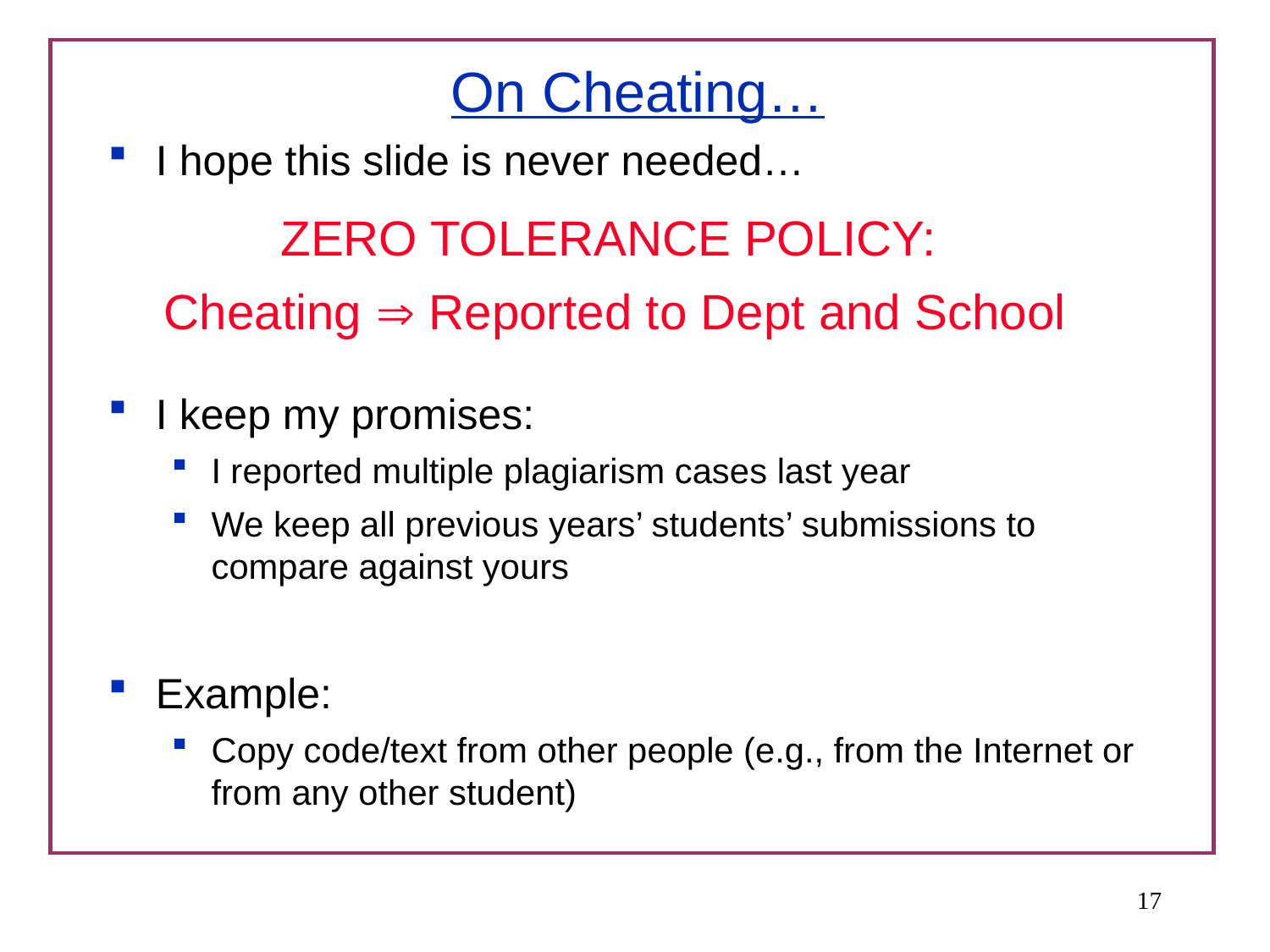

# On Cheating…
I hope this slide is never needed…

I keep my promises:
I reported multiple plagiarism cases last year
We keep all previous years’ students’ submissions to compare against yours

Example:
Copy code/text from other people (e.g., from the Internet or from any other student)
ZERO TOLERANCE POLICY:
Cheating ⇒ Reported to Dept and School
17